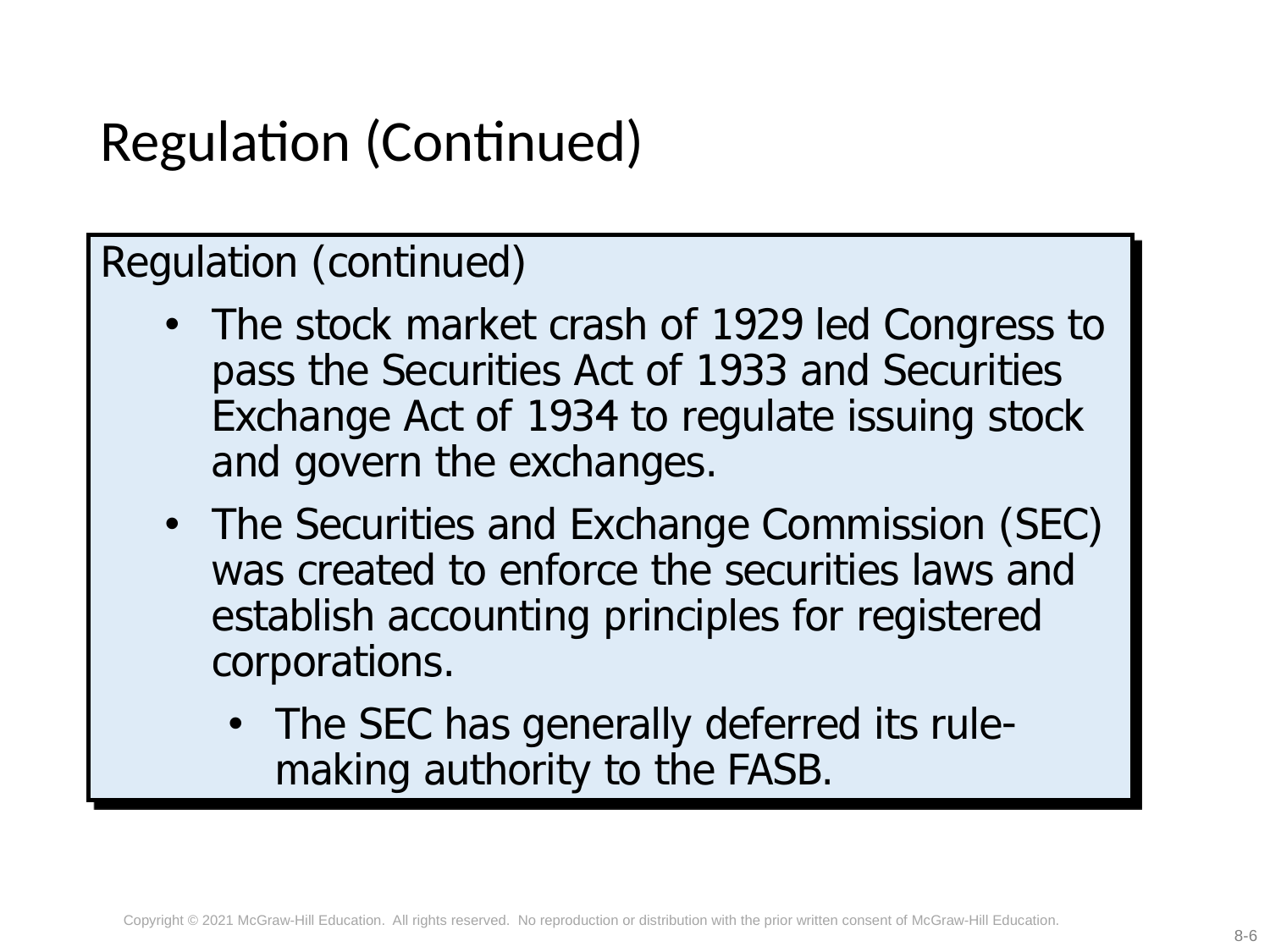

# Regulation (Continued)
Regulation (continued)
The stock market crash of 1929 led Congress to pass the Securities Act of 1933 and Securities Exchange Act of 1934 to regulate issuing stock and govern the exchanges.
The Securities and Exchange Commission (SEC) was created to enforce the securities laws and establish accounting principles for registered corporations.
The SEC has generally deferred its rule-making authority to the FASB.